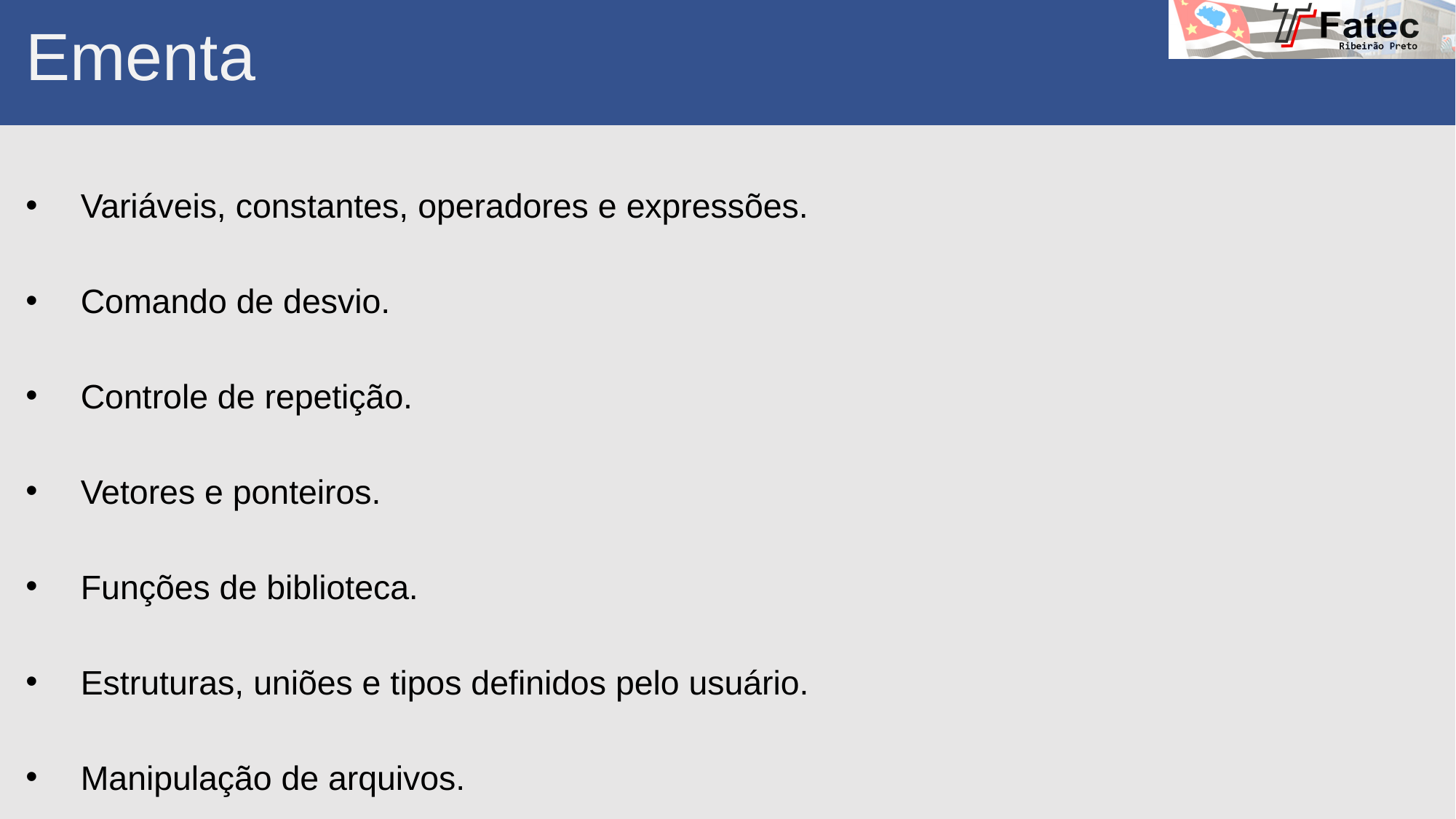

# Ementa
Variáveis, constantes, operadores e expressões.
Comando de desvio.
Controle de repetição.
Vetores e ponteiros.
Funções de biblioteca.
Estruturas, uniões e tipos definidos pelo usuário.
Manipulação de arquivos.